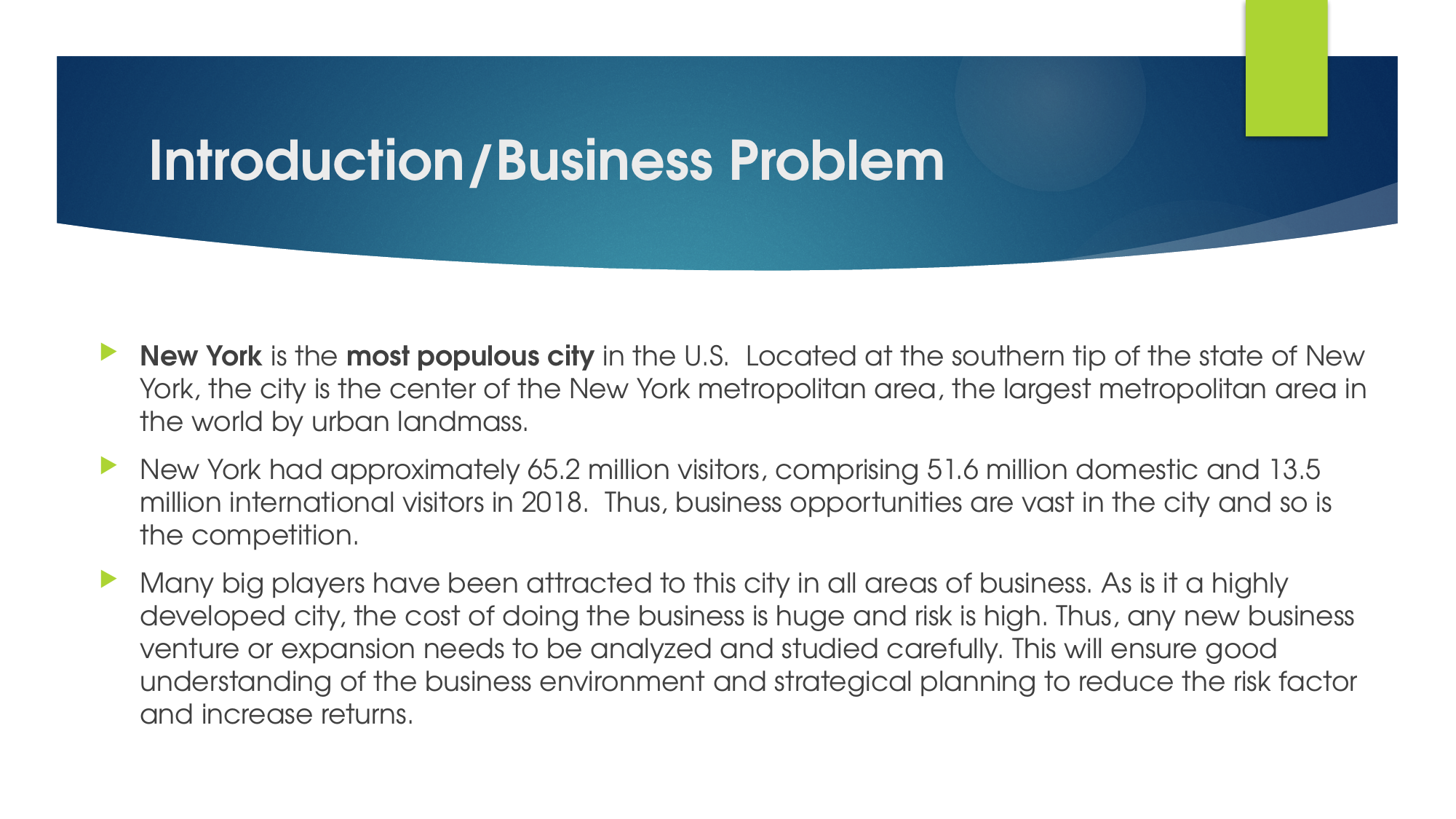

# Introduction/Business Problem

New York is the most populous city in the U.S.  Located at the southern tip of the state of New York, the city is the center of the New York metropolitan area, the largest metropolitan area in the world by urban landmass.
New York had approximately 65.2 million visitors, comprising 51.6 million domestic and 13.5 million international visitors in 2018.  Thus, business opportunities are vast in the city and so is the competition.
Many big players have been attracted to this city in all areas of business. As is it a highly developed city, the cost of doing the business is huge and risk is high. Thus, any new business venture or expansion needs to be analyzed and studied carefully. This will ensure good understanding of the business environment and strategical planning to reduce the risk factor and increase returns.